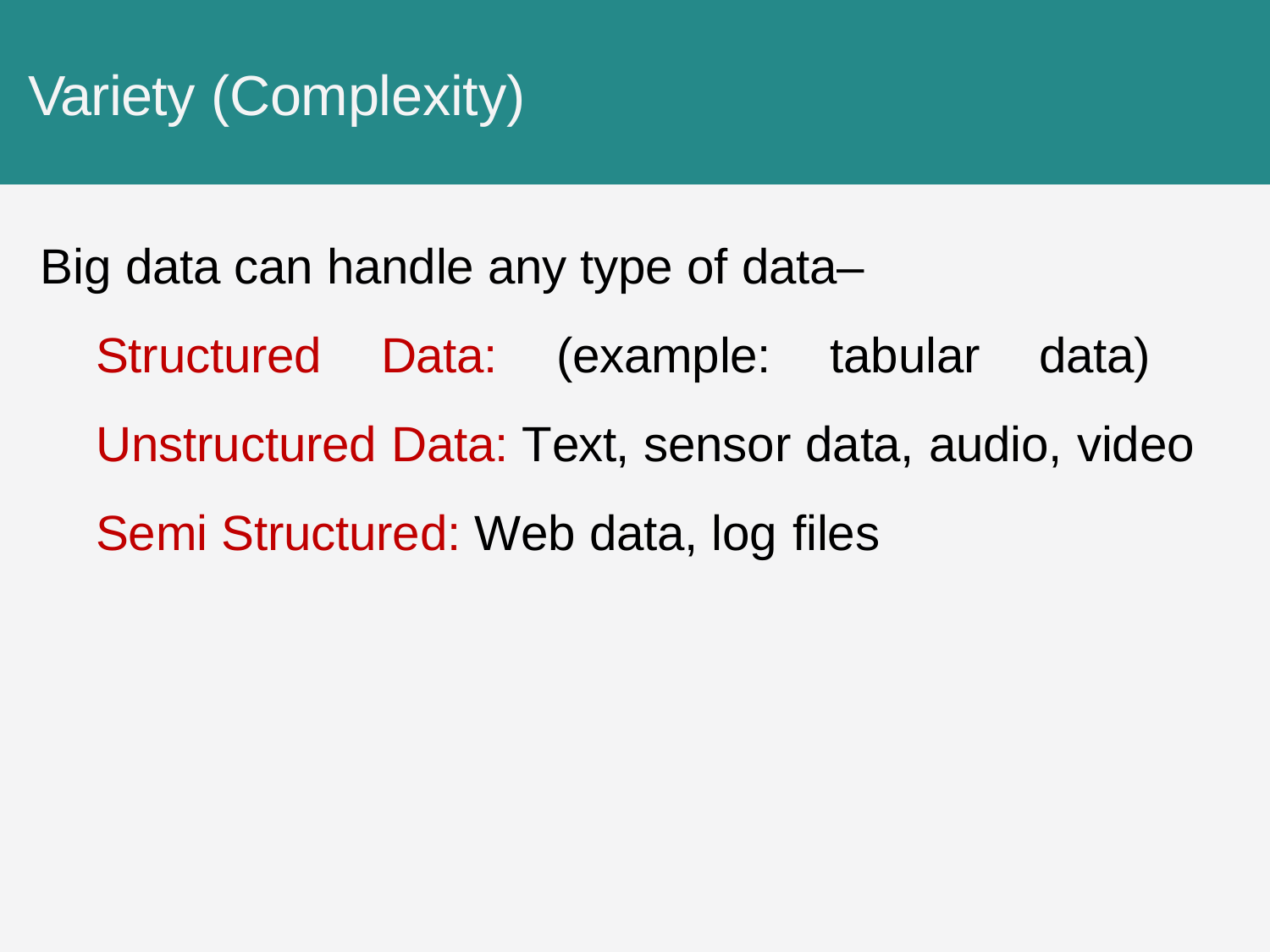

# Variety (Complexity)
Big data can handle any type of data–
Structured Data: (example: tabular data)  Unstructured Data: Text, sensor data, audio, video  Semi Structured: Web data, log files